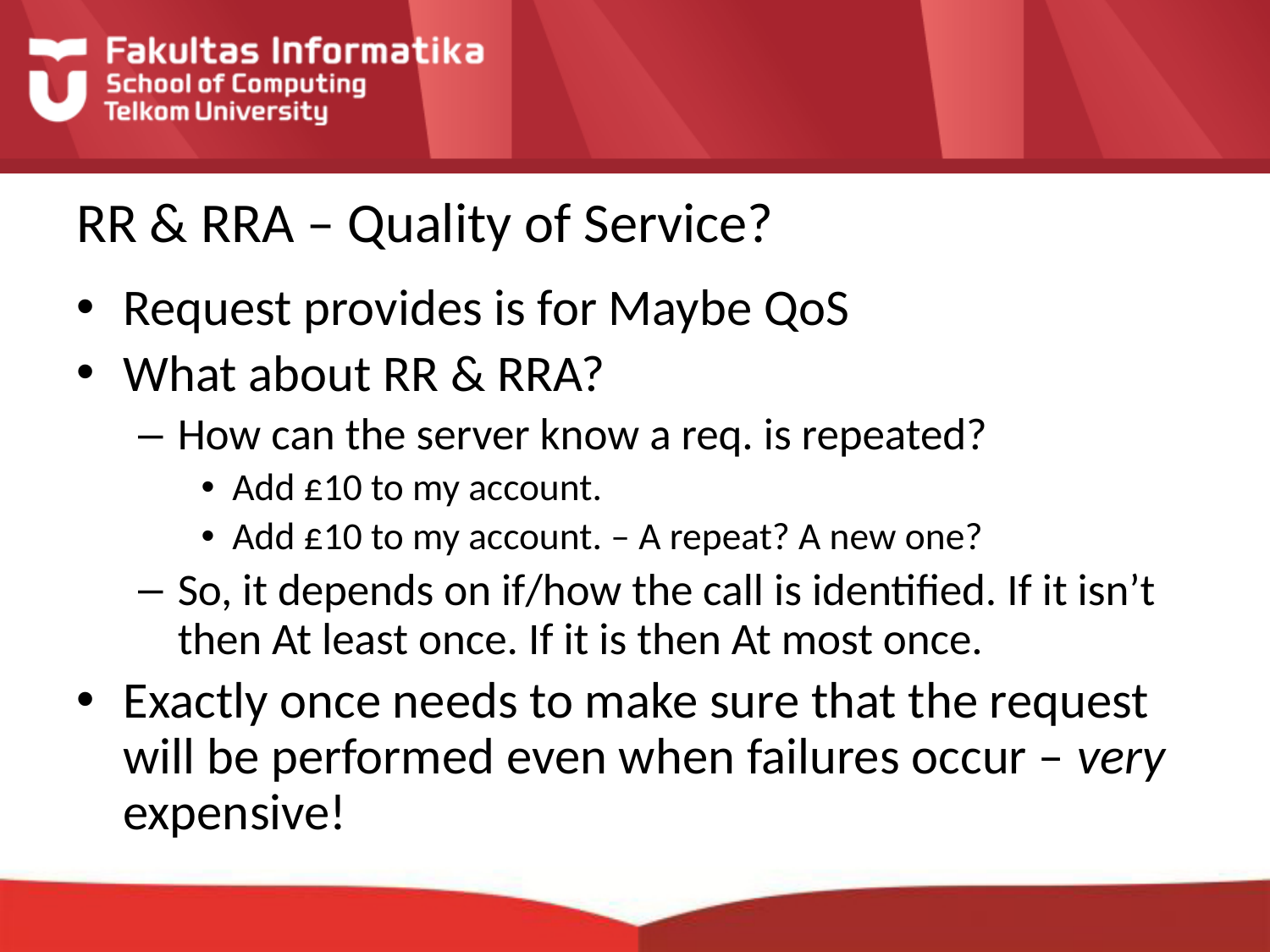

# RR & RRA – Quality of Service?
Request provides is for Maybe QoS
What about RR & RRA?
How can the server know a req. is repeated?
Add £10 to my account.
Add £10 to my account. – A repeat? A new one?
So, it depends on if/how the call is identified. If it isn’t then At least once. If it is then At most once.
Exactly once needs to make sure that the request will be performed even when failures occur – very expensive!